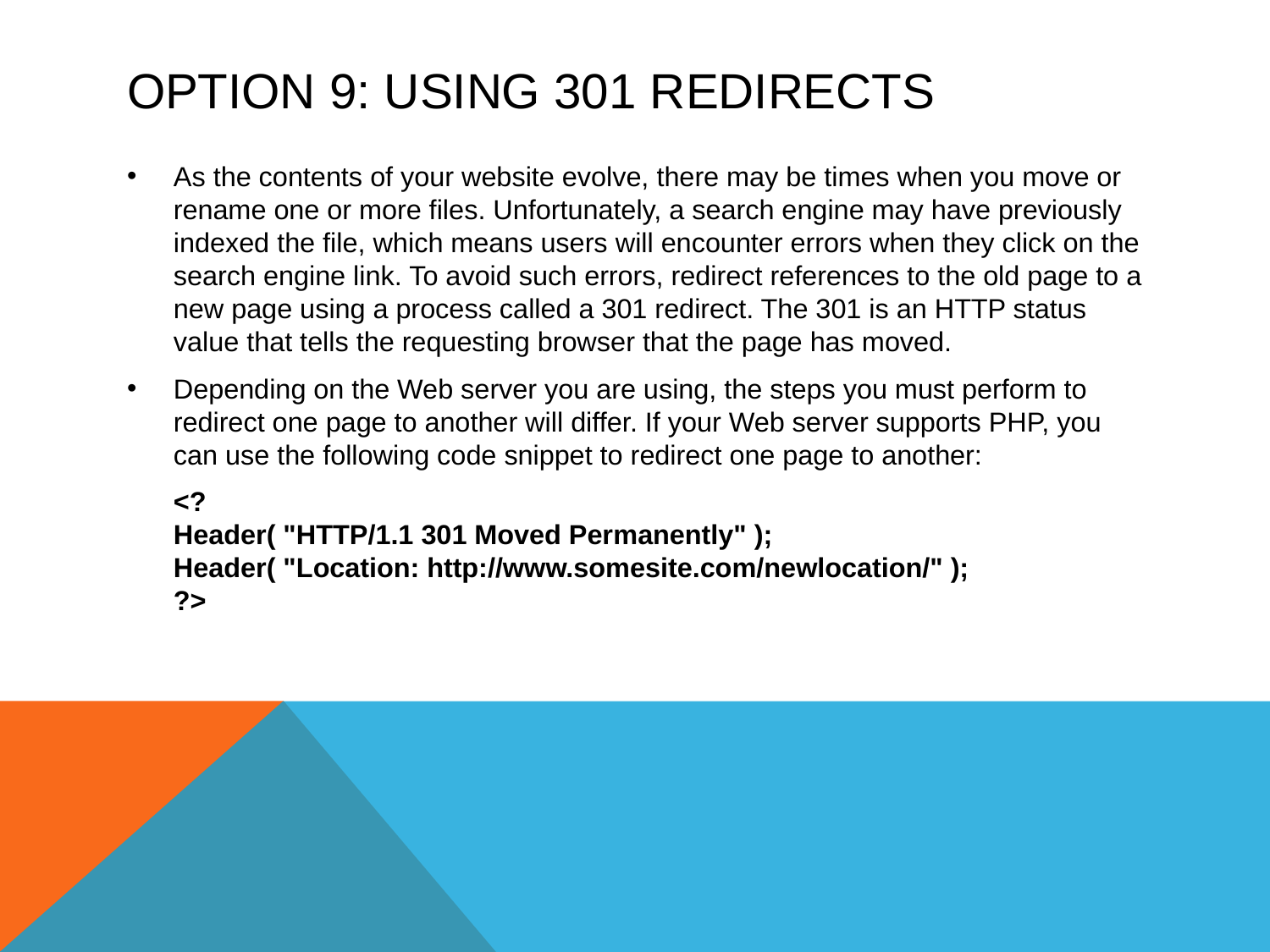

# Option 9: Using 301 Redirects
As the contents of your website evolve, there may be times when you move or rename one or more files. Unfortunately, a search engine may have previously indexed the file, which means users will encounter errors when they click on the search engine link. To avoid such errors, redirect references to the old page to a new page using a process called a 301 redirect. The 301 is an HTTP status value that tells the requesting browser that the page has moved.
Depending on the Web server you are using, the steps you must perform to redirect one page to another will differ. If your Web server supports PHP, you can use the following code snippet to redirect one page to another:
	<?
Header( "HTTP/1.1 301 Moved Permanently" ); 
Header( "Location: http://www.somesite.com/newlocation/" ); 
?>